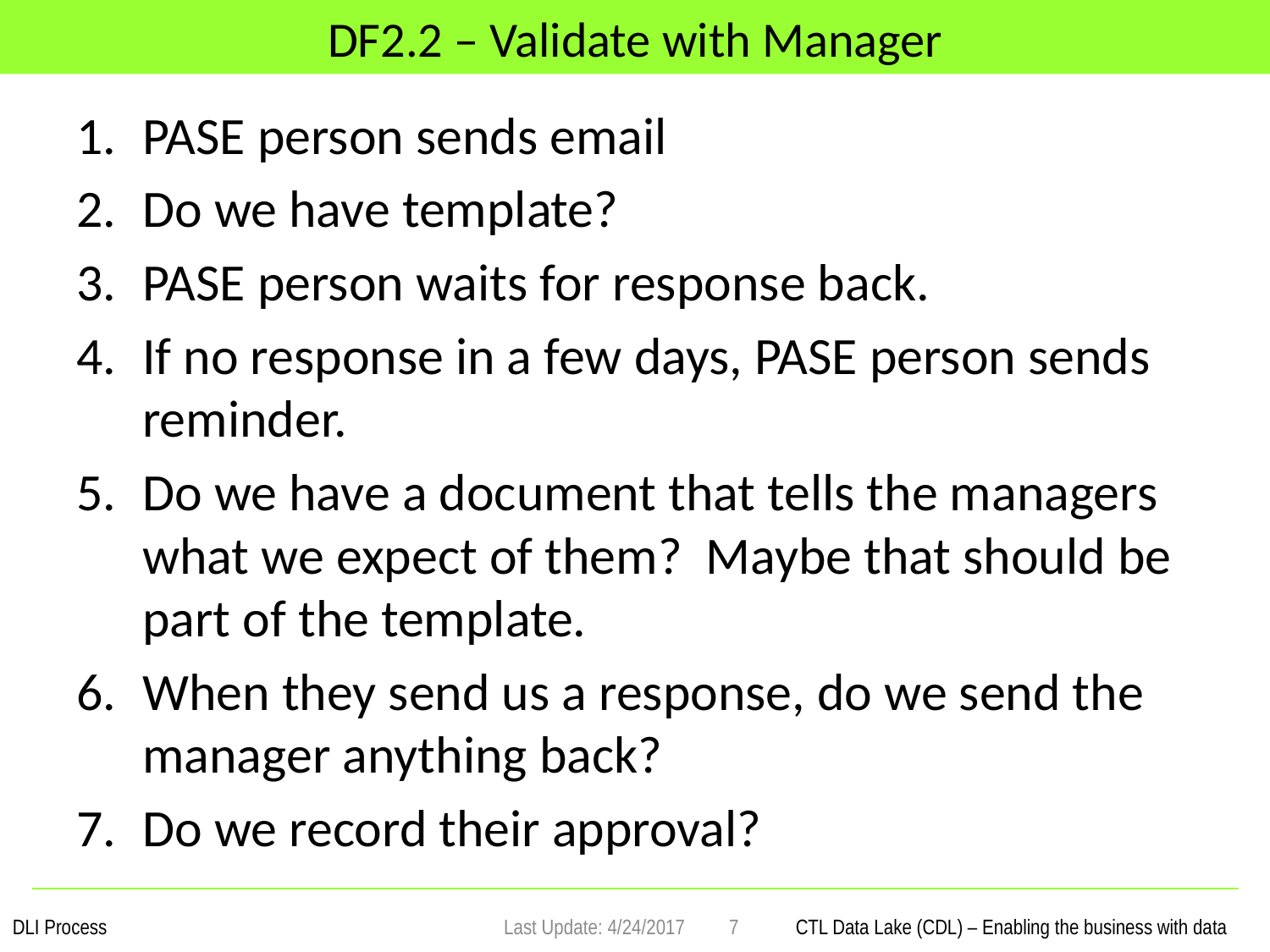

# DF2.2 – Validate with Manager
PASE person sends email
Do we have template?
PASE person waits for response back.
If no response in a few days, PASE person sends reminder.
Do we have a document that tells the managers what we expect of them?  Maybe that should be part of the template.
When they send us a response, do we send the manager anything back?
Do we record their approval?

Last Update: 4/24/2017
7